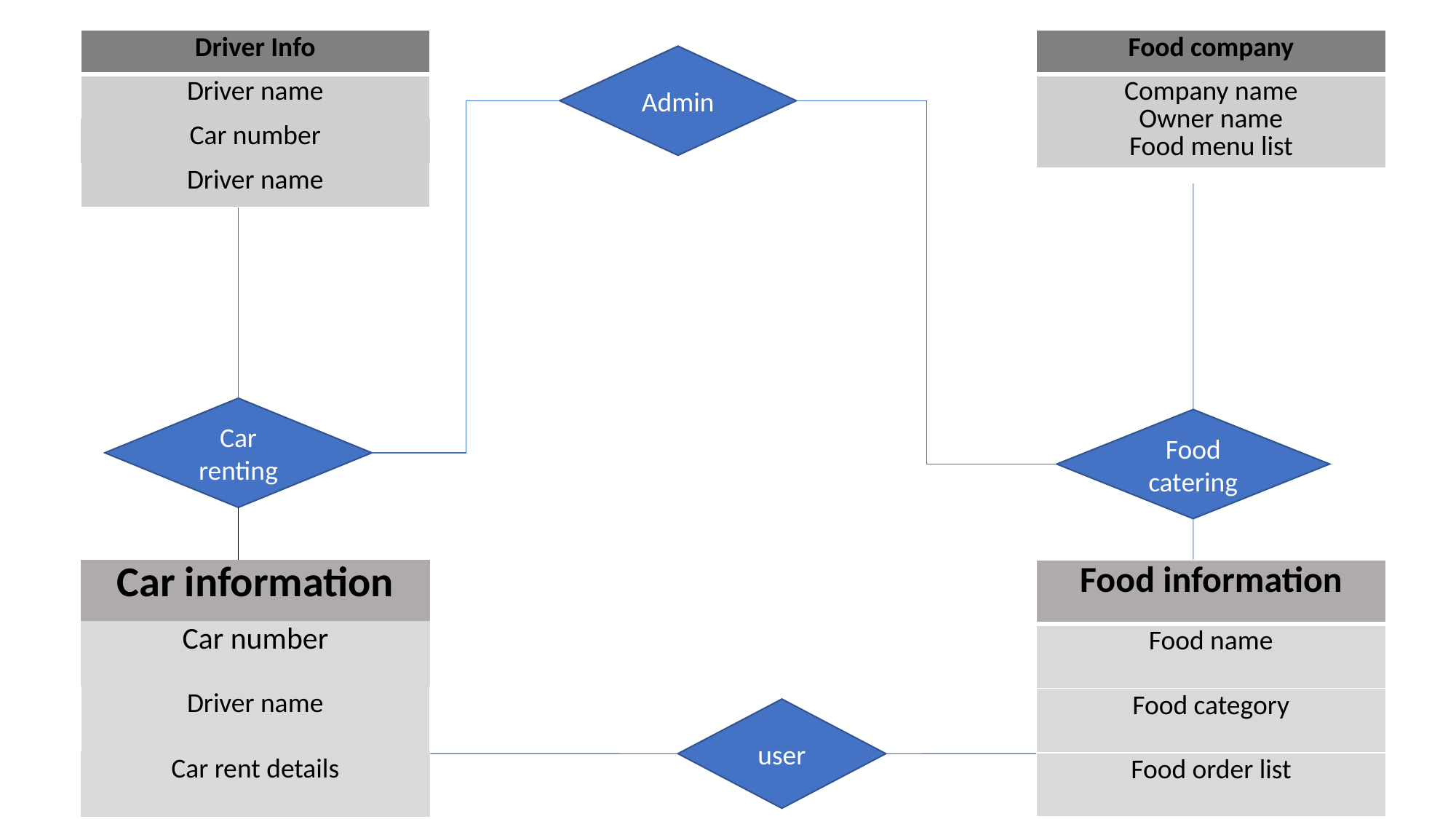

| Driver Info |
| --- |
| Driver name |
| Car number |
| Driver name |
| Food company |
| --- |
| Company name Owner name Food menu list |
Admin
#
Car renting
Food catering

| Food information |
| --- |
| Food name |
| Food category |
| Food order list |
| Car information |
| --- |
| Car number |
| Driver name |
| Car rent details |
user